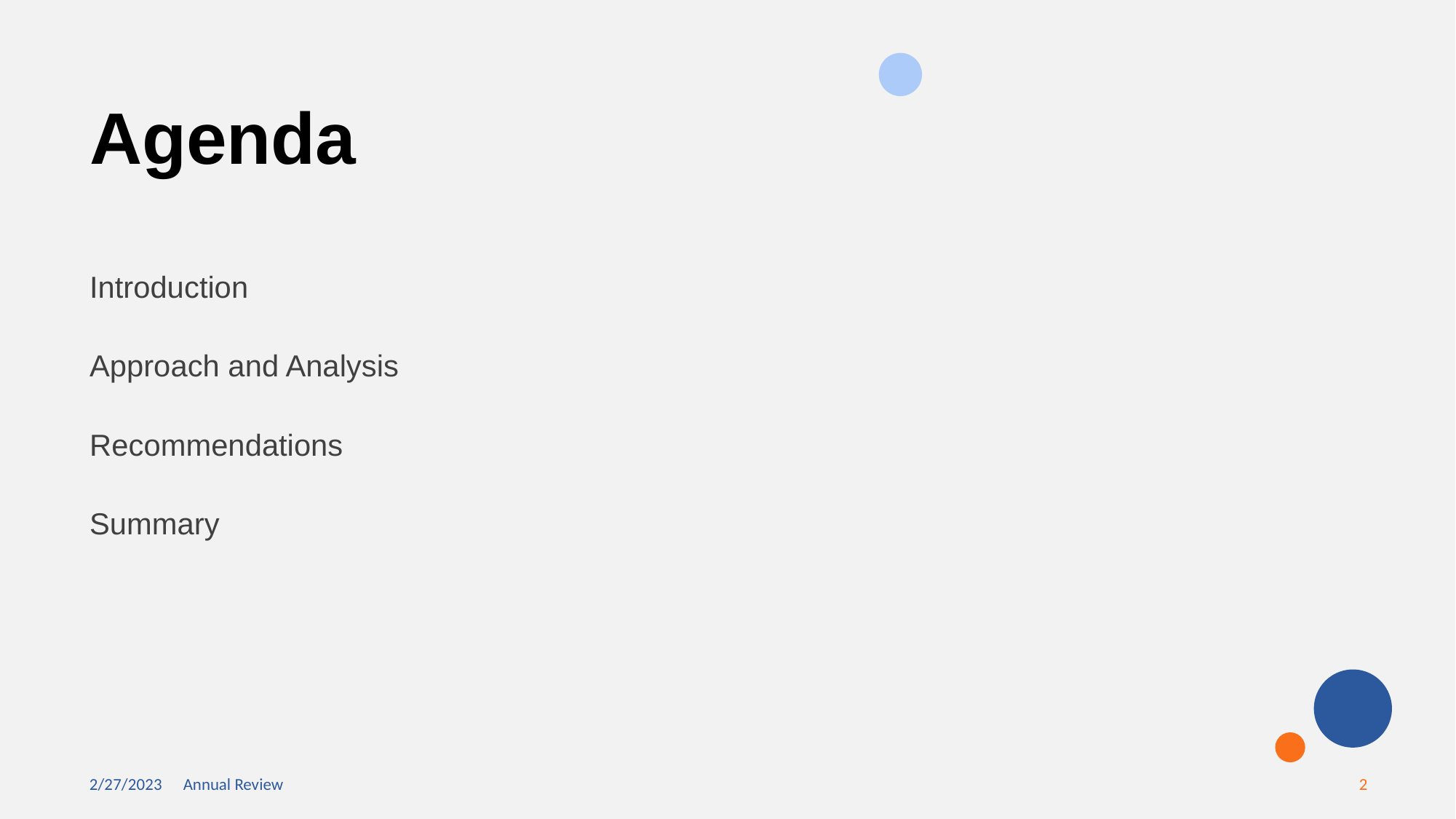

# Agenda
Introduction
Approach and Analysis
Recommendations
Summary